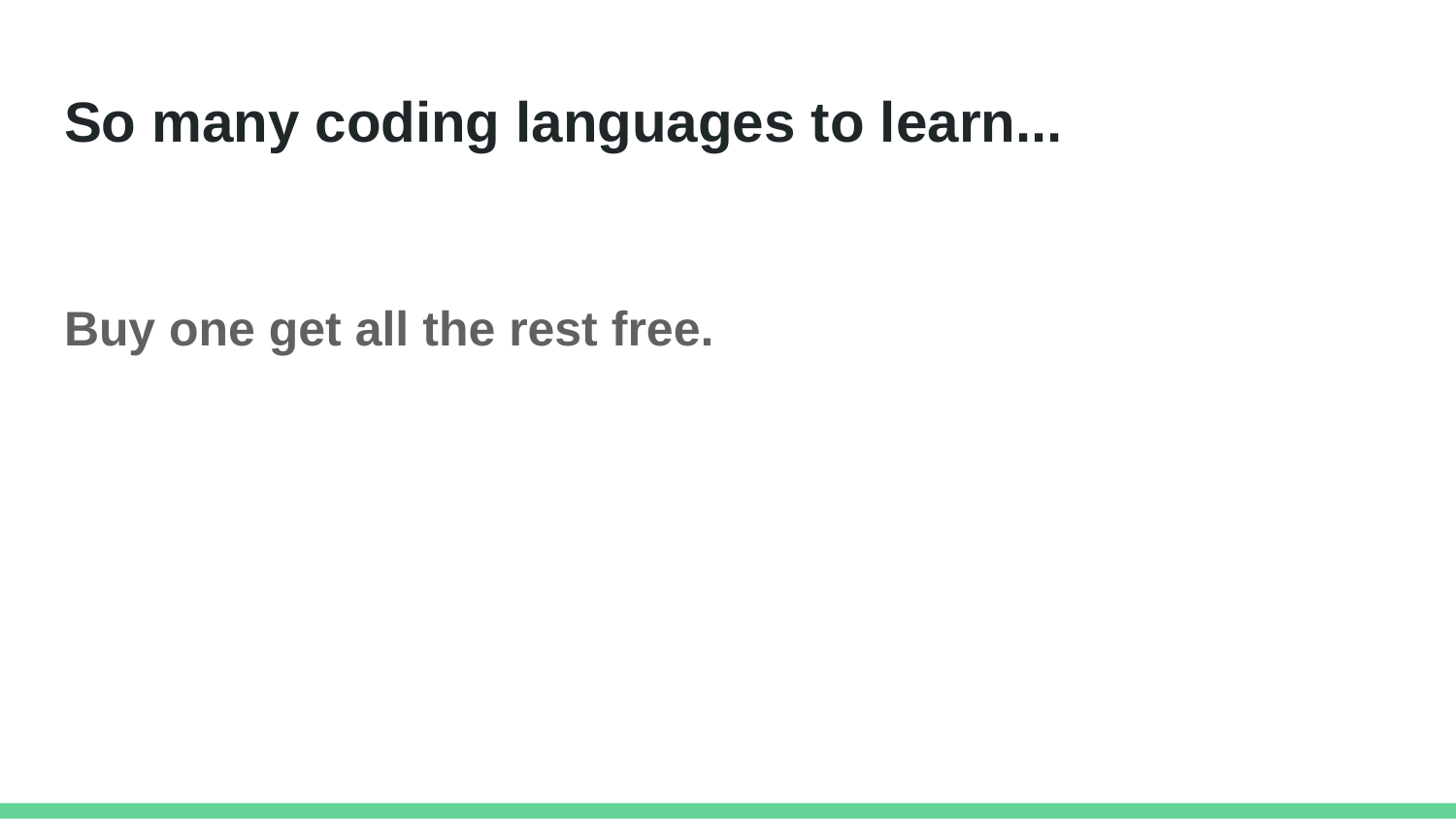

# So many coding languages to learn...

Buy one get all the rest free.